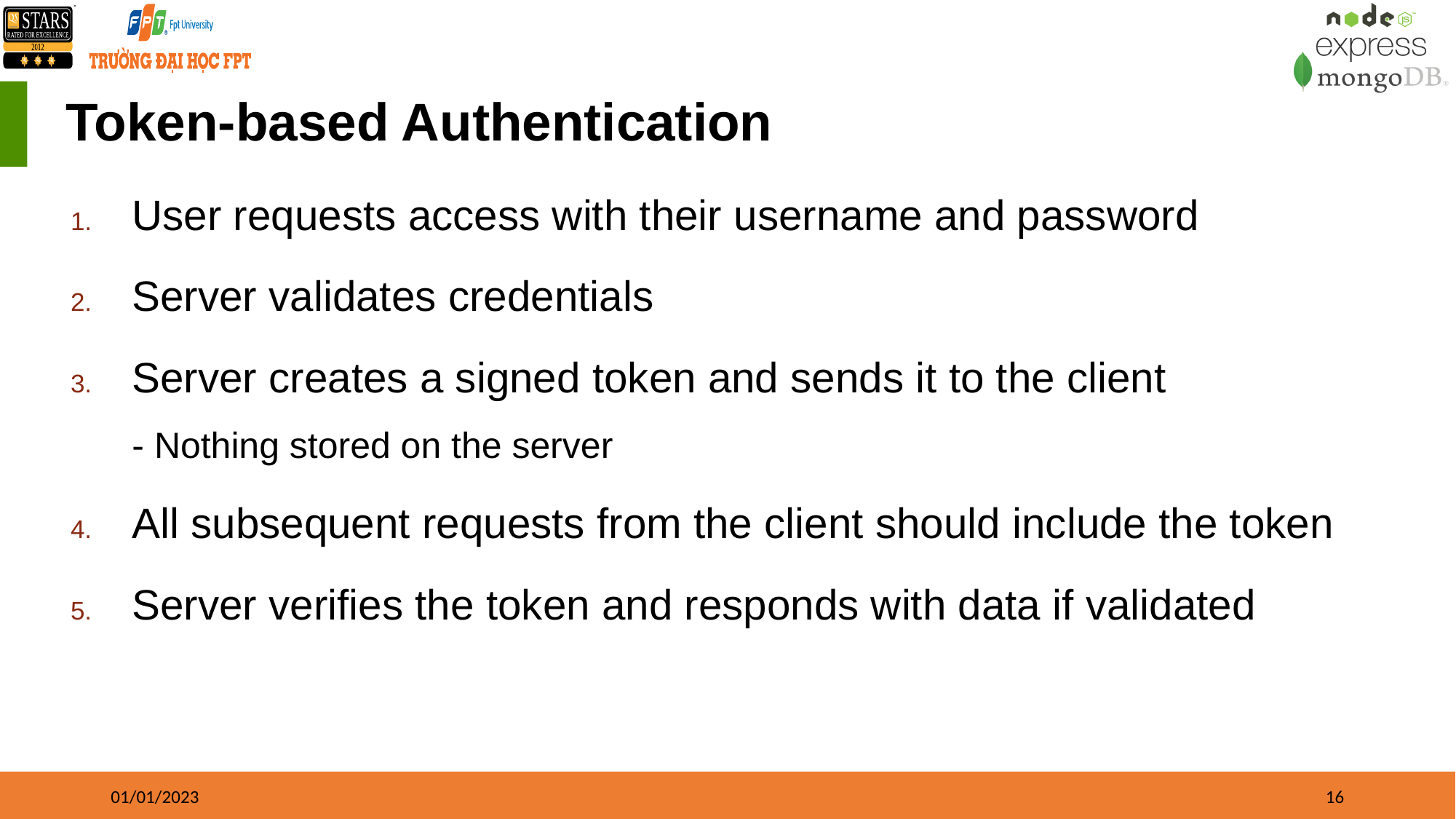

# Token-based Authentication
User requests access with their username and password
Server validates credentials
Server creates a signed token and sends it to the client
  - Nothing stored on the server
All subsequent requests from the client should include the token
Server verifies the token and responds with data if validated
01/01/2023
16